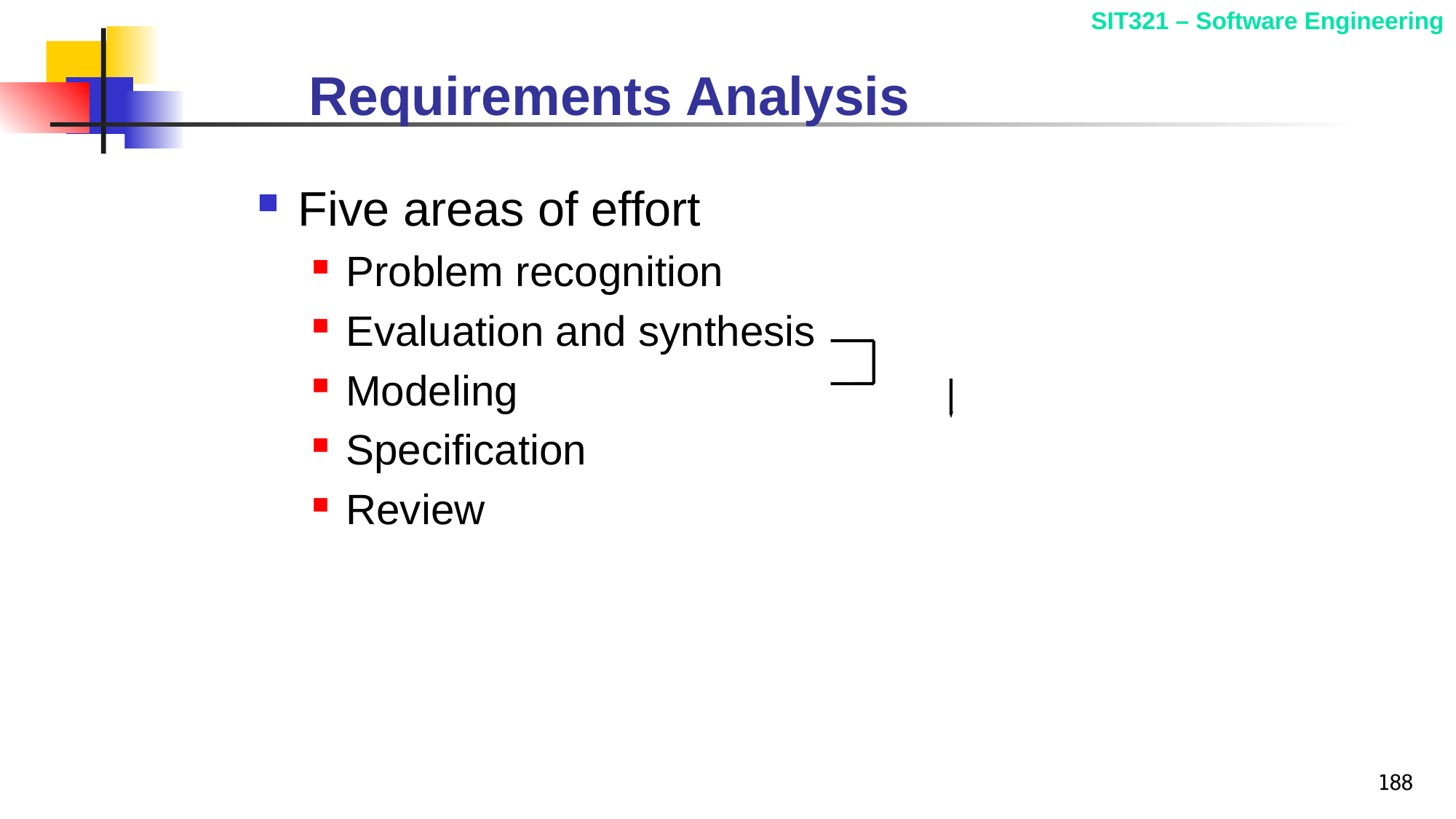

# Requirements Analysis
Five areas of effort
Problem recognition
Evaluation and synthesis
Modeling
Specification
Review

188